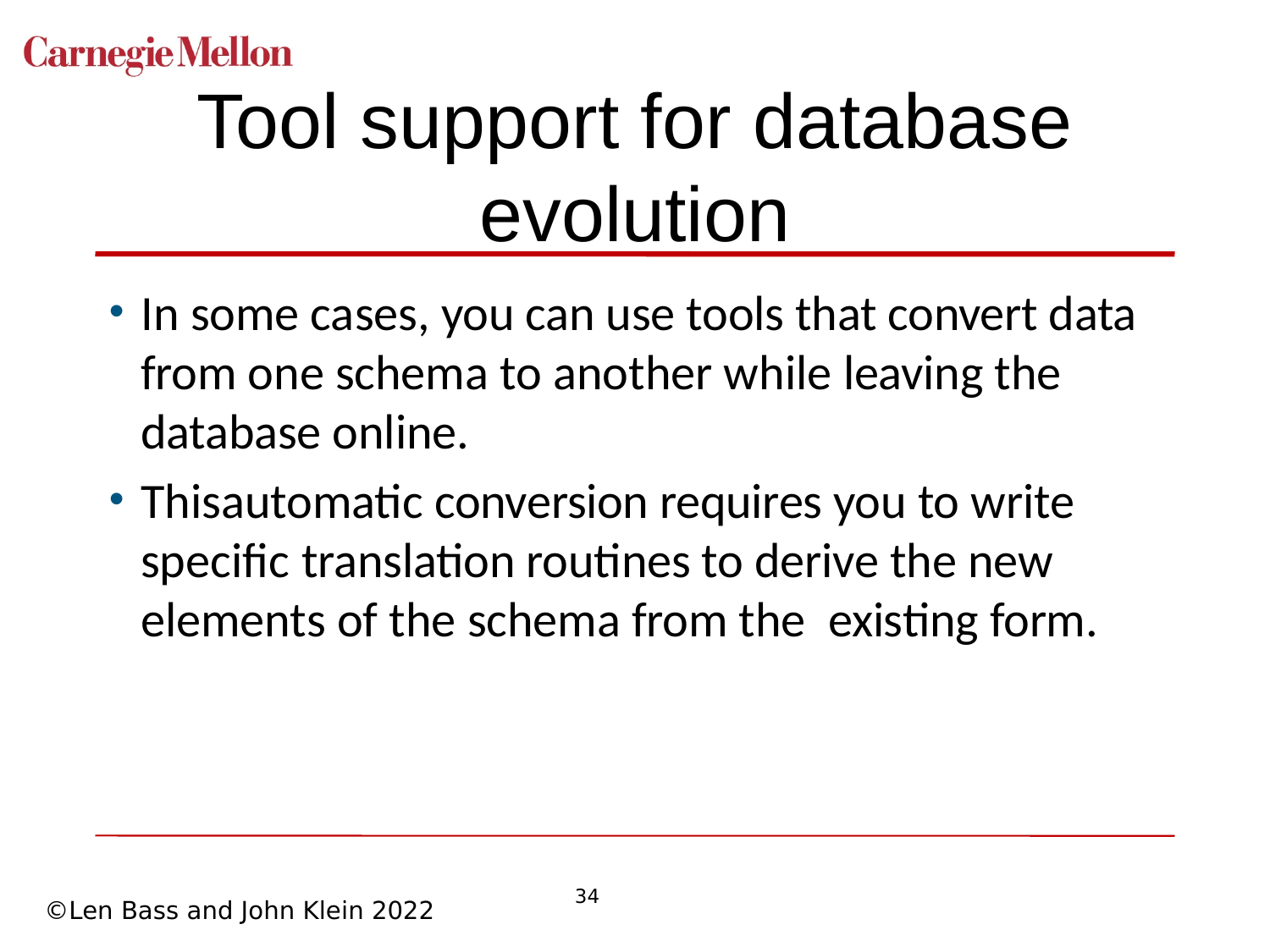

# Tool support for database evolution
In some cases, you can use tools that convert data from one schema to another while leaving the database online.
Thisautomatic conversion requires you to write specific translation routines to derive the new elements of the schema from the  existing form.